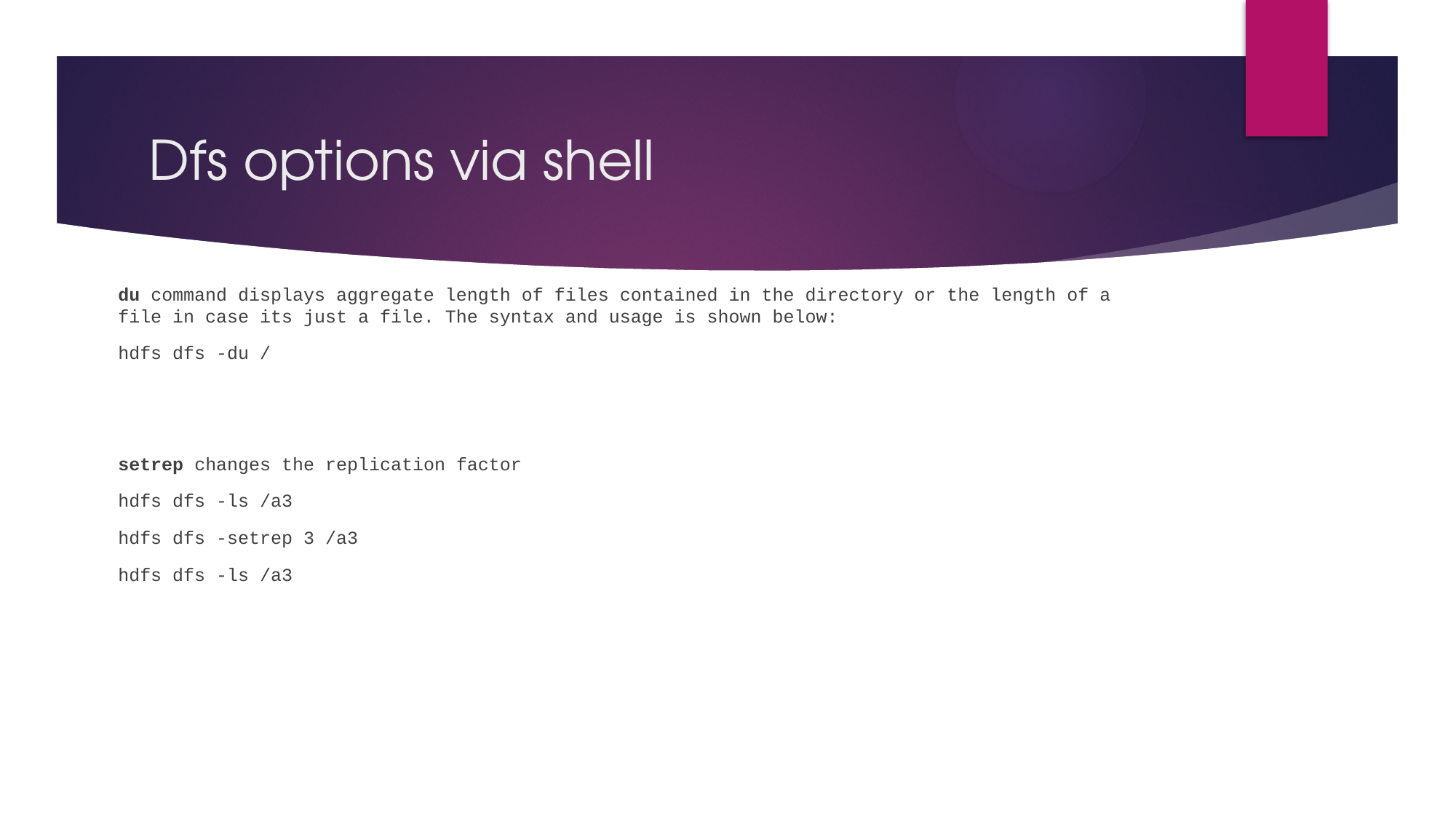

# Dfs options via shell
du command displays aggregate length of files contained in the directory or the length of a file in case its just a file. The syntax and usage is shown below:
hdfs dfs -du /

setrep changes the replication factor
hdfs dfs -ls /a3
hdfs dfs -setrep 3 /a3
hdfs dfs -ls /a3